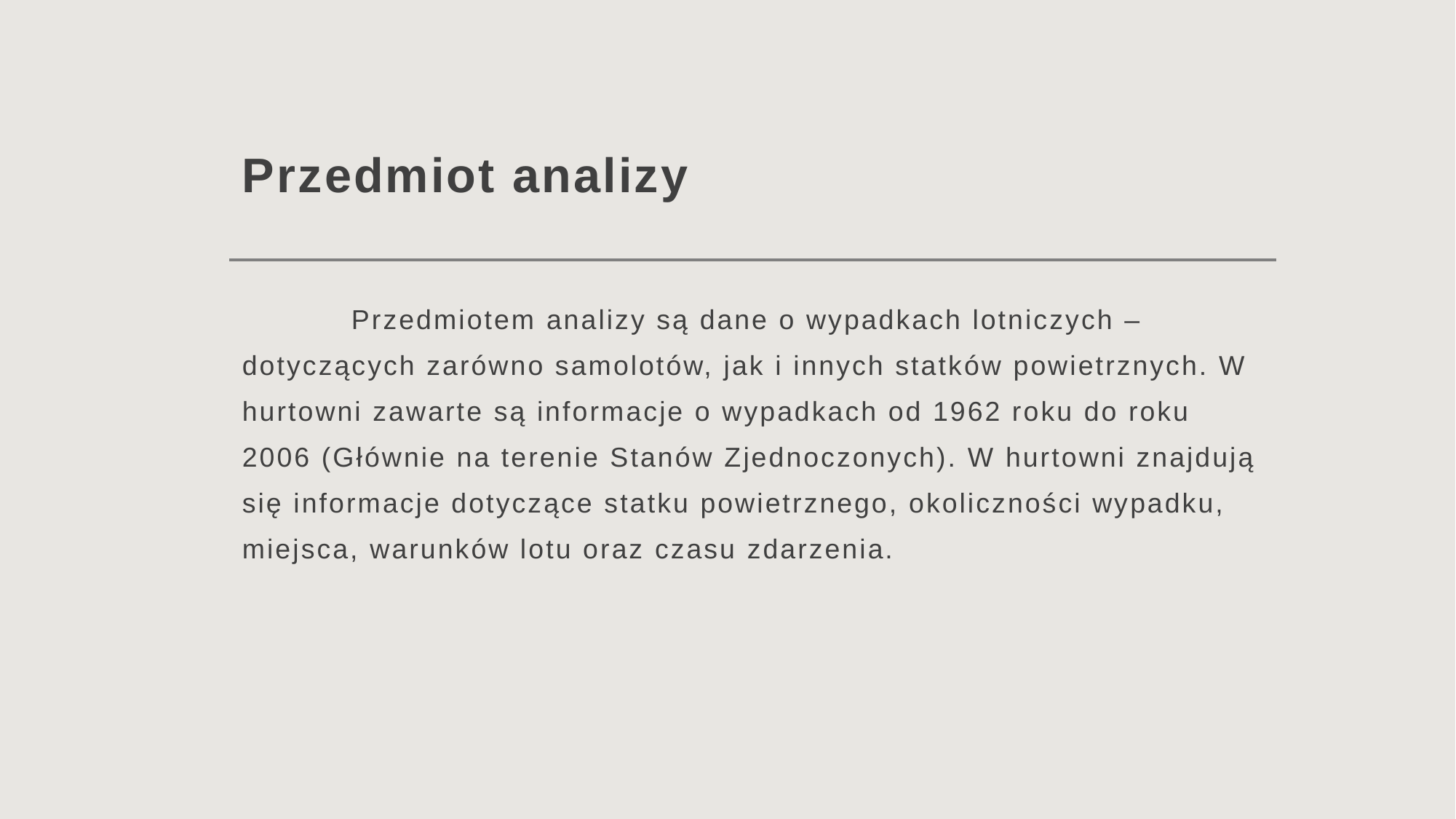

# Przedmiot analizy
	Przedmiotem analizy są dane o wypadkach lotniczych – dotyczących zarówno samolotów, jak i innych statków powietrznych. W hurtowni zawarte są informacje o wypadkach od 1962 roku do roku 2006 (Głównie na terenie Stanów Zjednoczonych). W hurtowni znajdują się informacje dotyczące statku powietrznego, okoliczności wypadku, miejsca, warunków lotu oraz czasu zdarzenia.